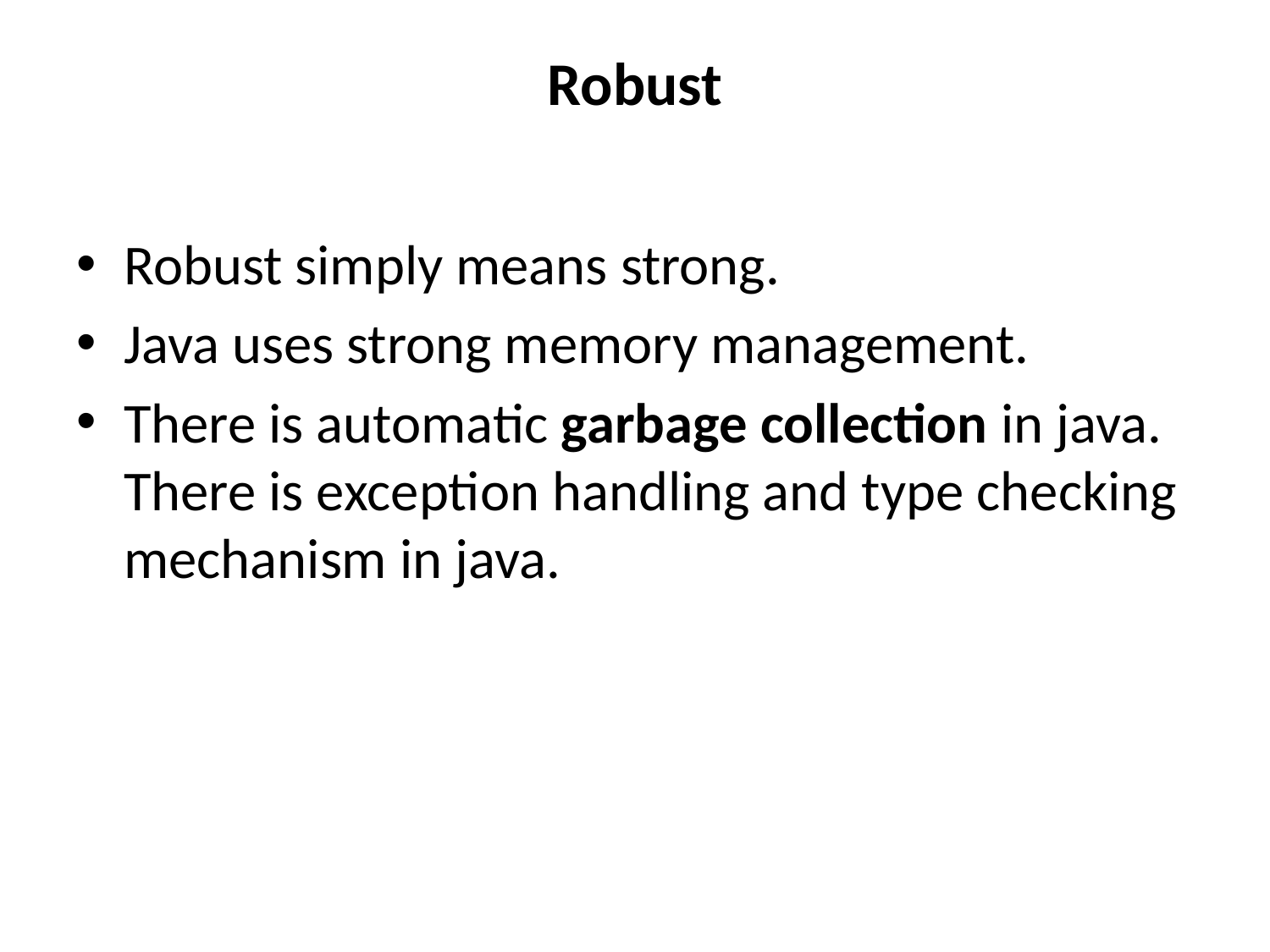

# Robust
Robust simply means strong.
Java uses strong memory management.
There is automatic garbage collection in java. There is exception handling and type checking mechanism in java.